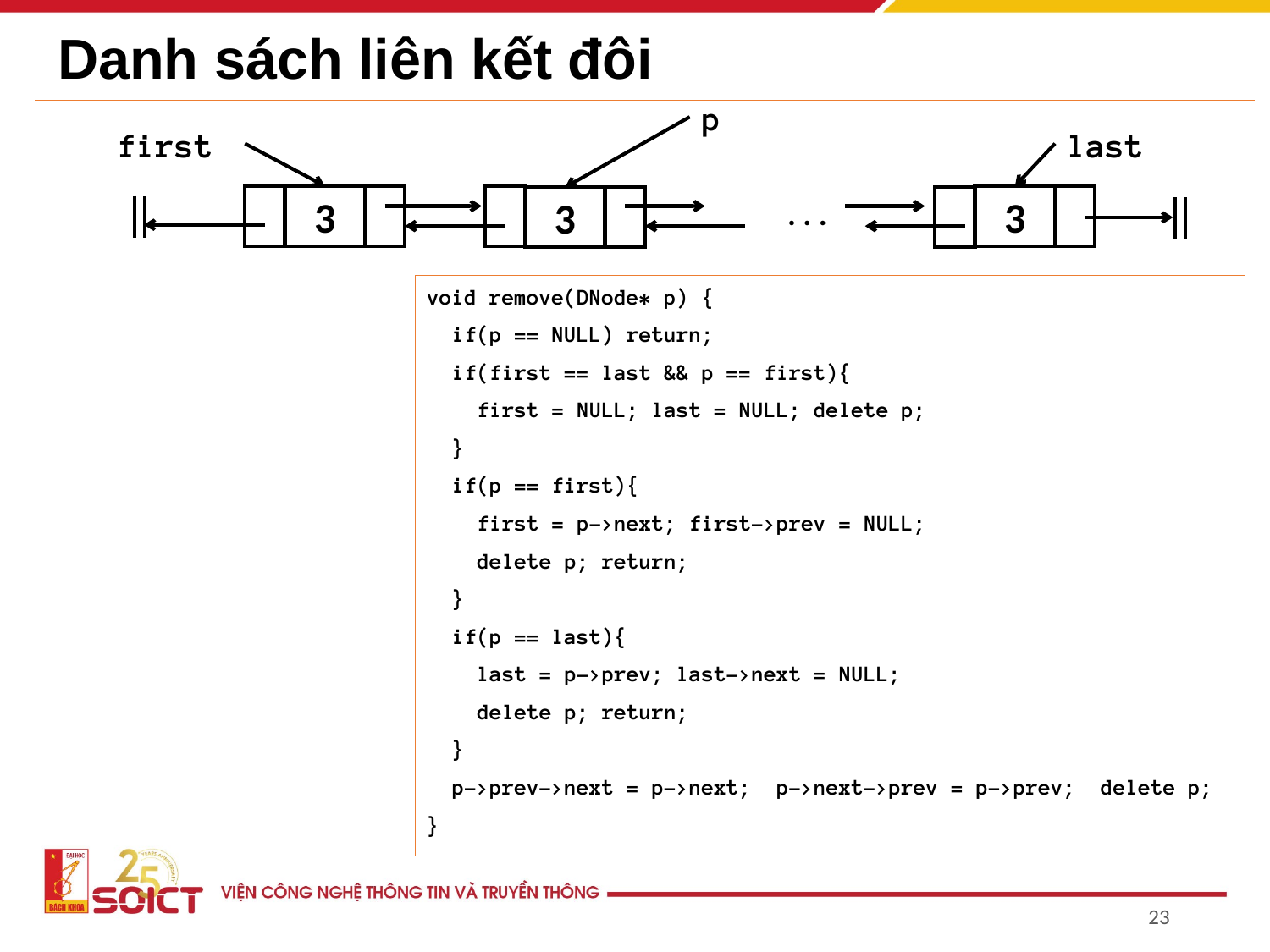

# Danh sách liên kết đôi
p
first
last

3

3

3

. . .
void remove(DNode* p) {
  if(p == NULL) return;
  if(first == last && p == first){
    first = NULL; last = NULL; delete p;
  }
  if(p == first){
    first = p->next; first->prev = NULL;
    delete p; return;
  }
  if(p == last){
    last = p->prev; last->next = NULL;
    delete p; return;
  }
  p->prev->next = p->next;  p->next->prev = p->prev;  delete p;
}

23